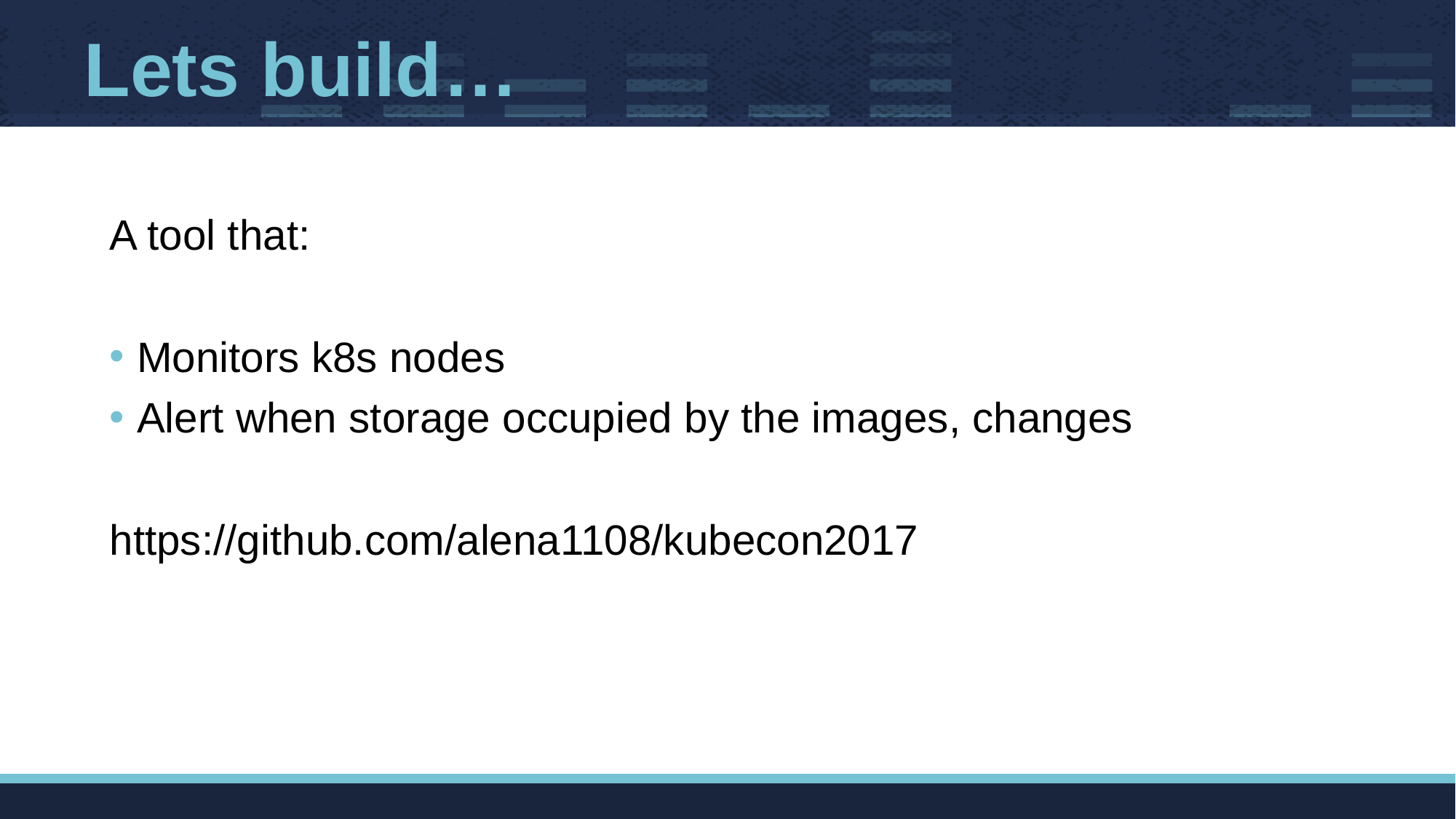

# Lets build…
A tool that:

Monitors k8s nodes
Alert when storage occupied by the images, changes

https://github.com/alena1108/kubecon2017